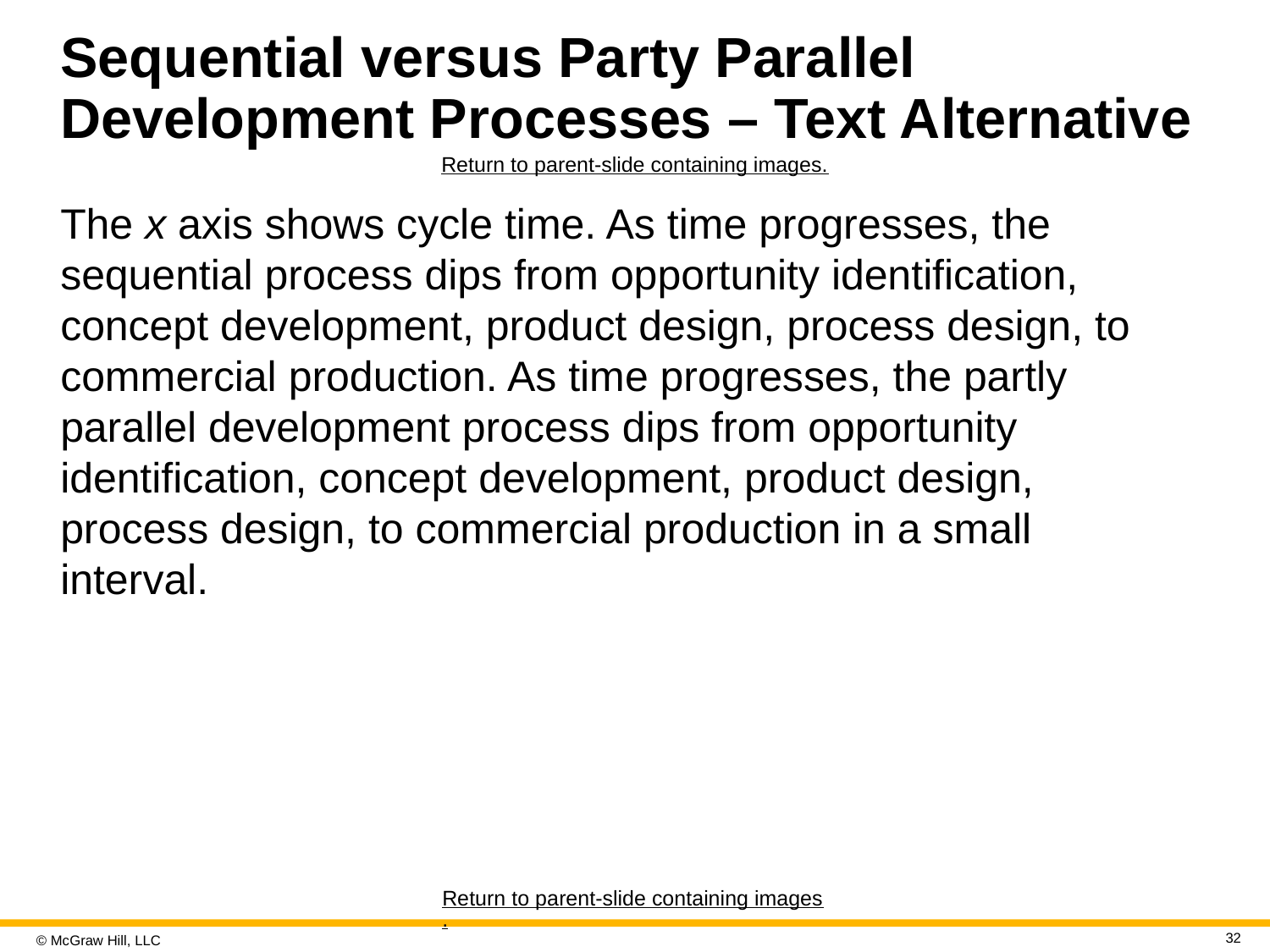

# Sequential versus Party Parallel Development Processes – Text Alternative
Return to parent-slide containing images.
The x axis shows cycle time. As time progresses, the sequential process dips from opportunity identification, concept development, product design, process design, to commercial production. As time progresses, the partly parallel development process dips from opportunity identification, concept development, product design, process design, to commercial production in a small interval.
Return to parent-slide containing images.
32